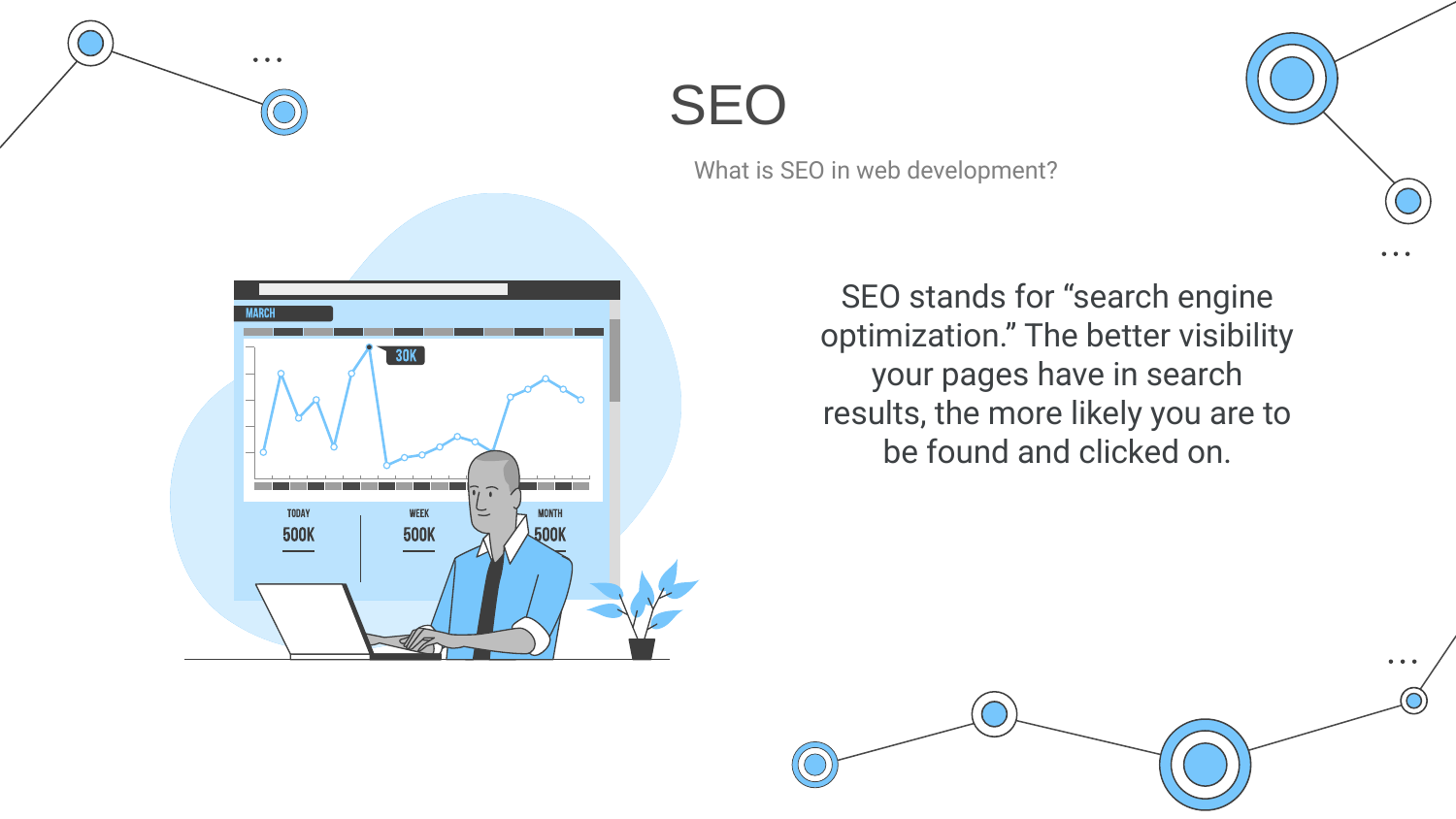

# SEO

What is SEO in web development?

SEO stands for “search engine optimization.” The better visibility your pages have in search results, the more likely you are to be found and clicked on.